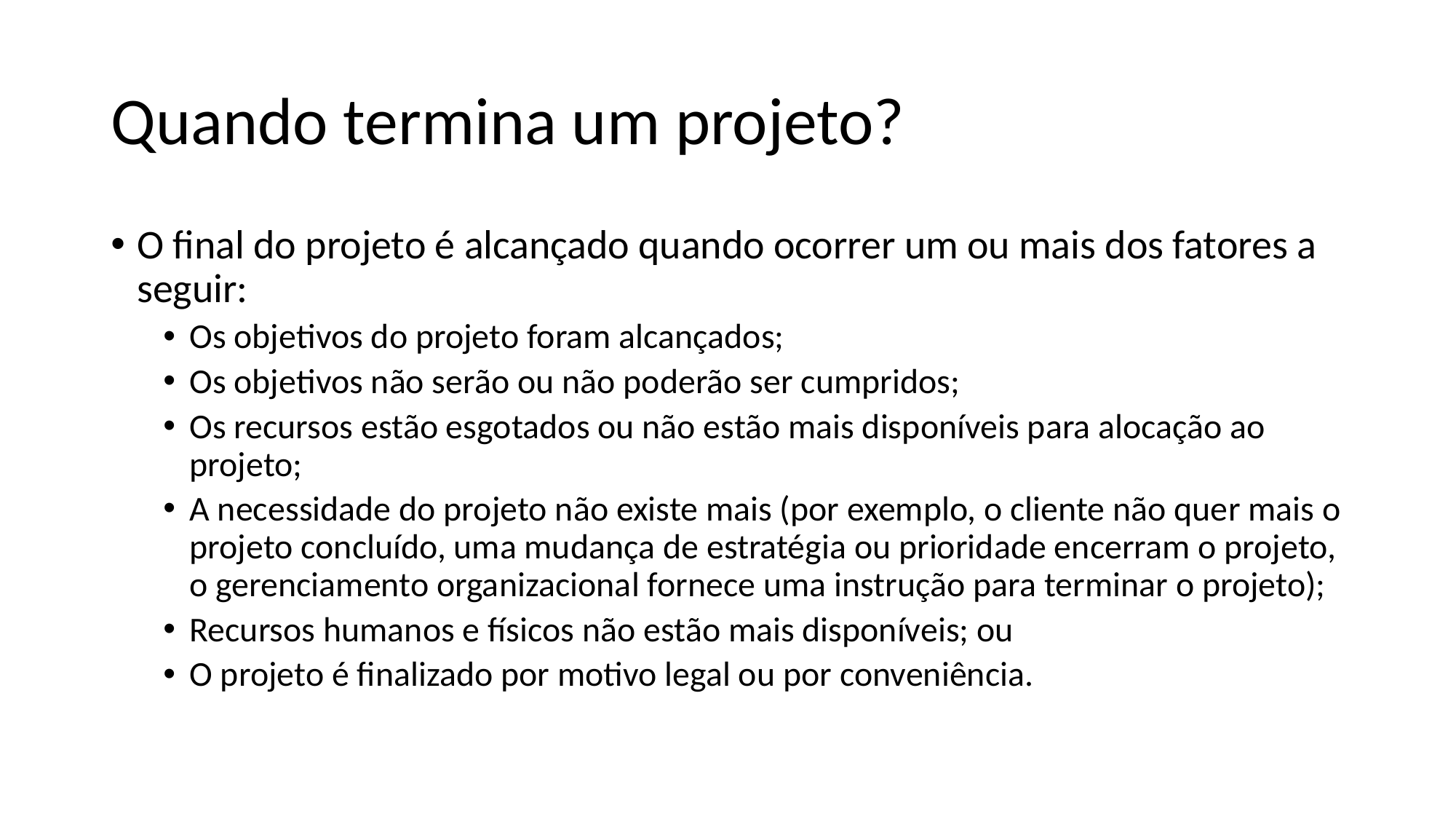

# Quando termina um projeto?
O final do projeto é alcançado quando ocorrer um ou mais dos fatores a seguir:
Os objetivos do projeto foram alcançados;
Os objetivos não serão ou não poderão ser cumpridos;
Os recursos estão esgotados ou não estão mais disponíveis para alocação ao projeto;
A necessidade do projeto não existe mais (por exemplo, o cliente não quer mais o projeto concluído, uma mudança de estratégia ou prioridade encerram o projeto, o gerenciamento organizacional fornece uma instrução para terminar o projeto);
Recursos humanos e físicos não estão mais disponíveis; ou
O projeto é finalizado por motivo legal ou por conveniência.